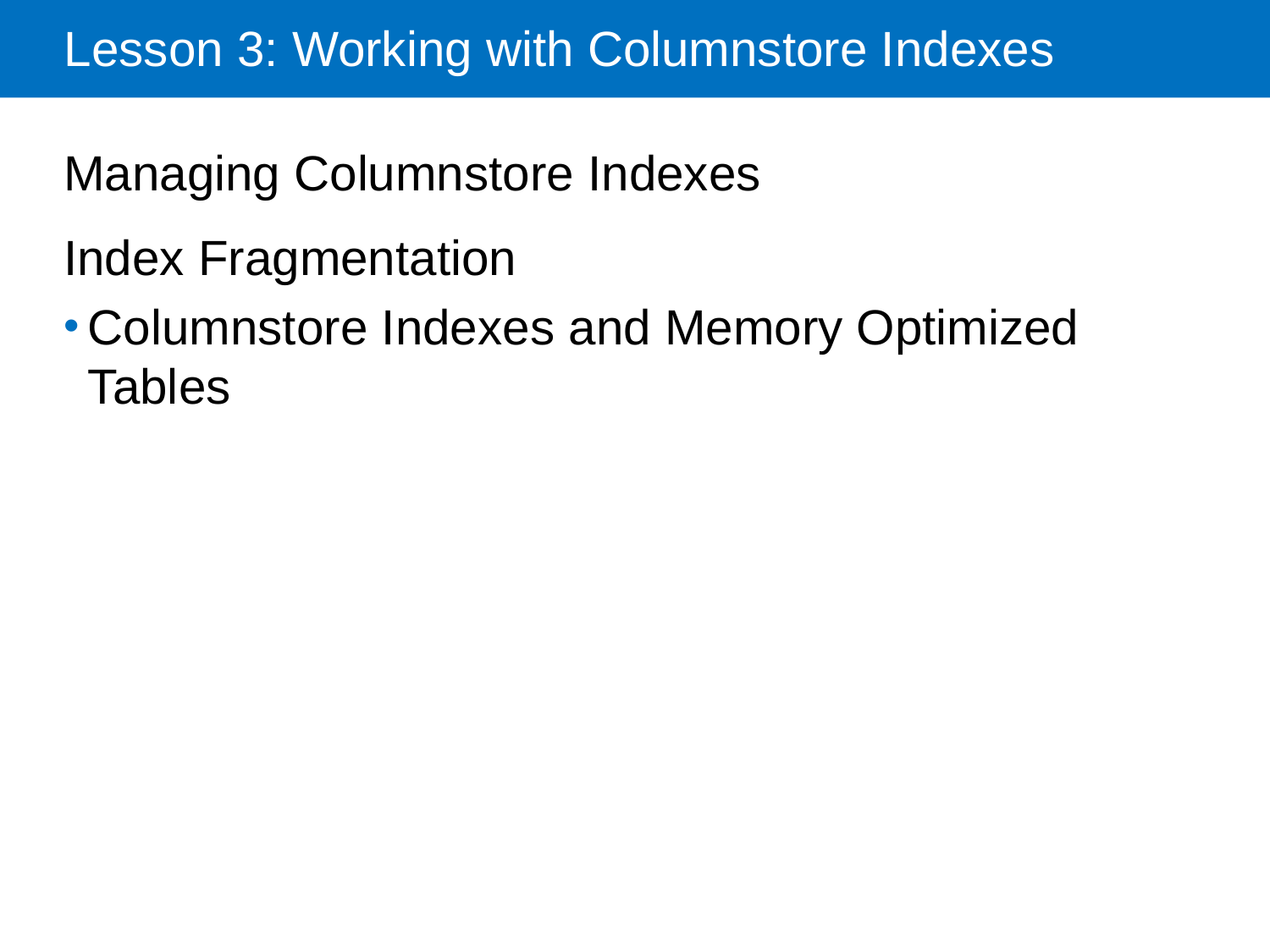

# Lesson 3: Working with Columnstore Indexes
Managing Columnstore Indexes
Index Fragmentation
Columnstore Indexes and Memory Optimized Tables